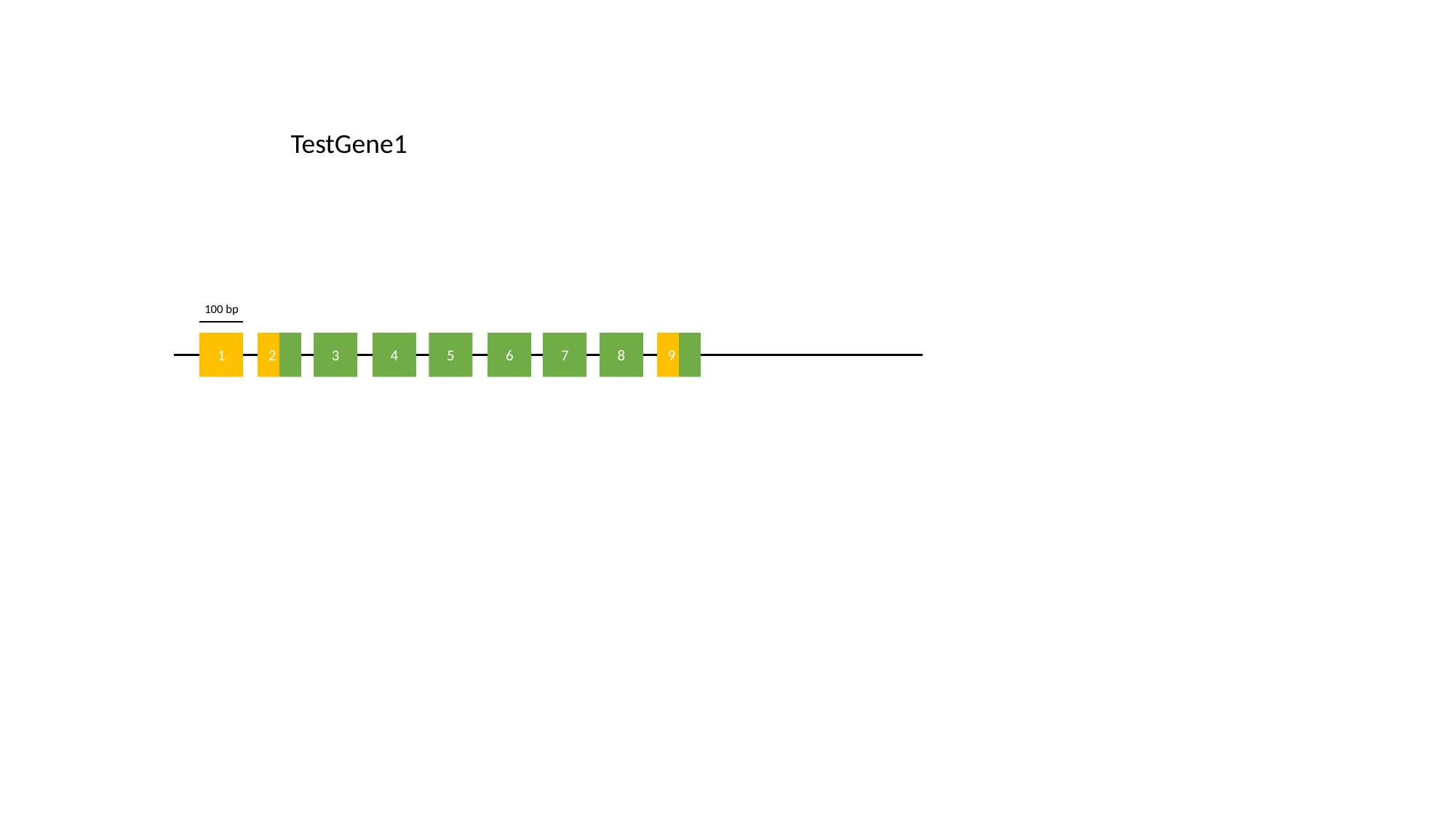

TestGene1
100 bp
7
2

3
4
8
1
5
6
9